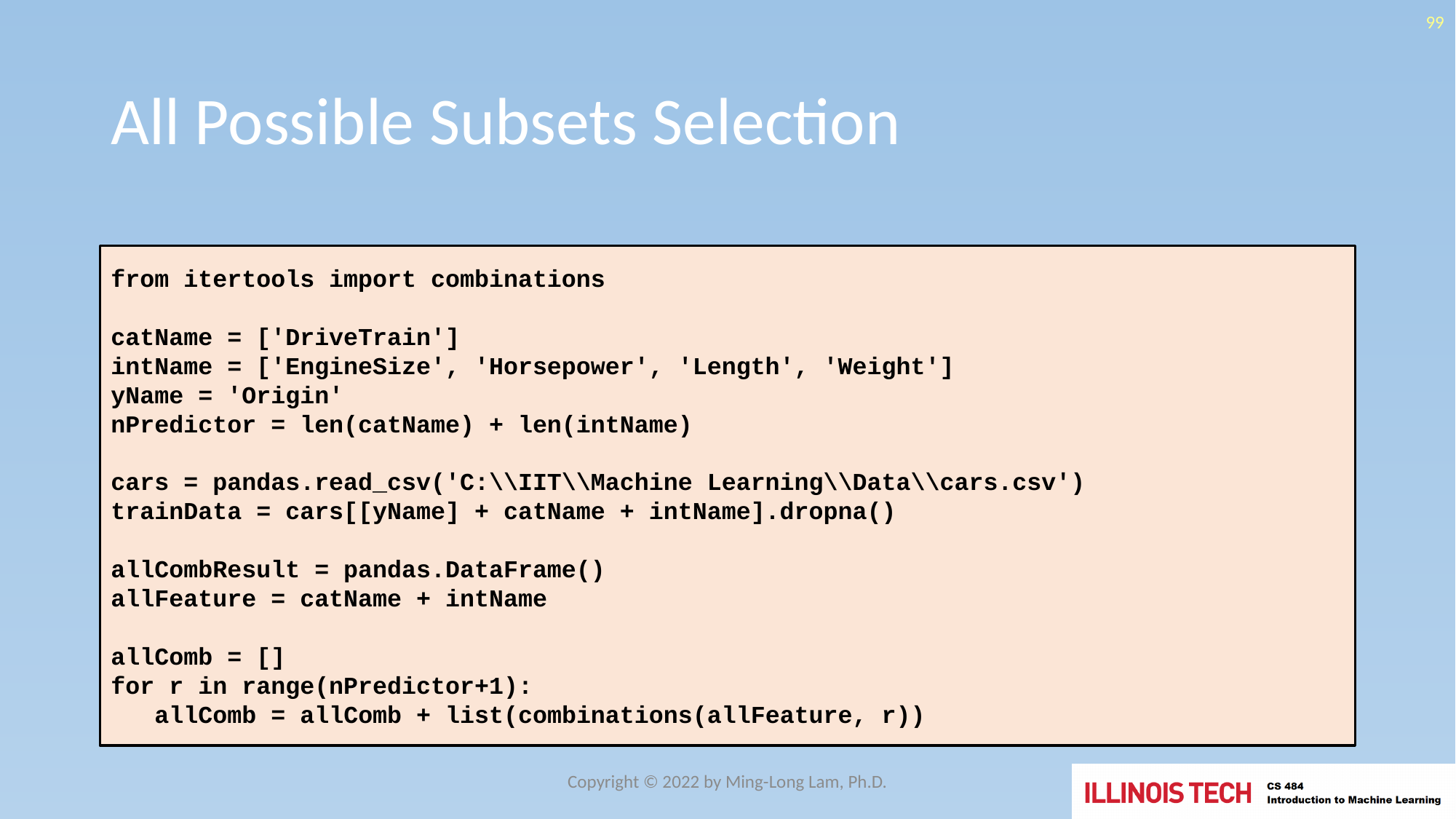

99
# All Possible Subsets Selection
from itertools import combinations

catName = ['DriveTrain']
intName = ['EngineSize', 'Horsepower', 'Length', 'Weight']
yName = 'Origin'
nPredictor = len(catName) + len(intName)

cars = pandas.read_csv('C:\\IIT\\Machine Learning\\Data\\cars.csv')
trainData = cars[[yName] + catName + intName].dropna()

allCombResult = pandas.DataFrame()
allFeature = catName + intName

allComb = []
for r in range(nPredictor+1):
   allComb = allComb + list(combinations(allFeature, r))
Copyright © 2022 by Ming-Long Lam, Ph.D.